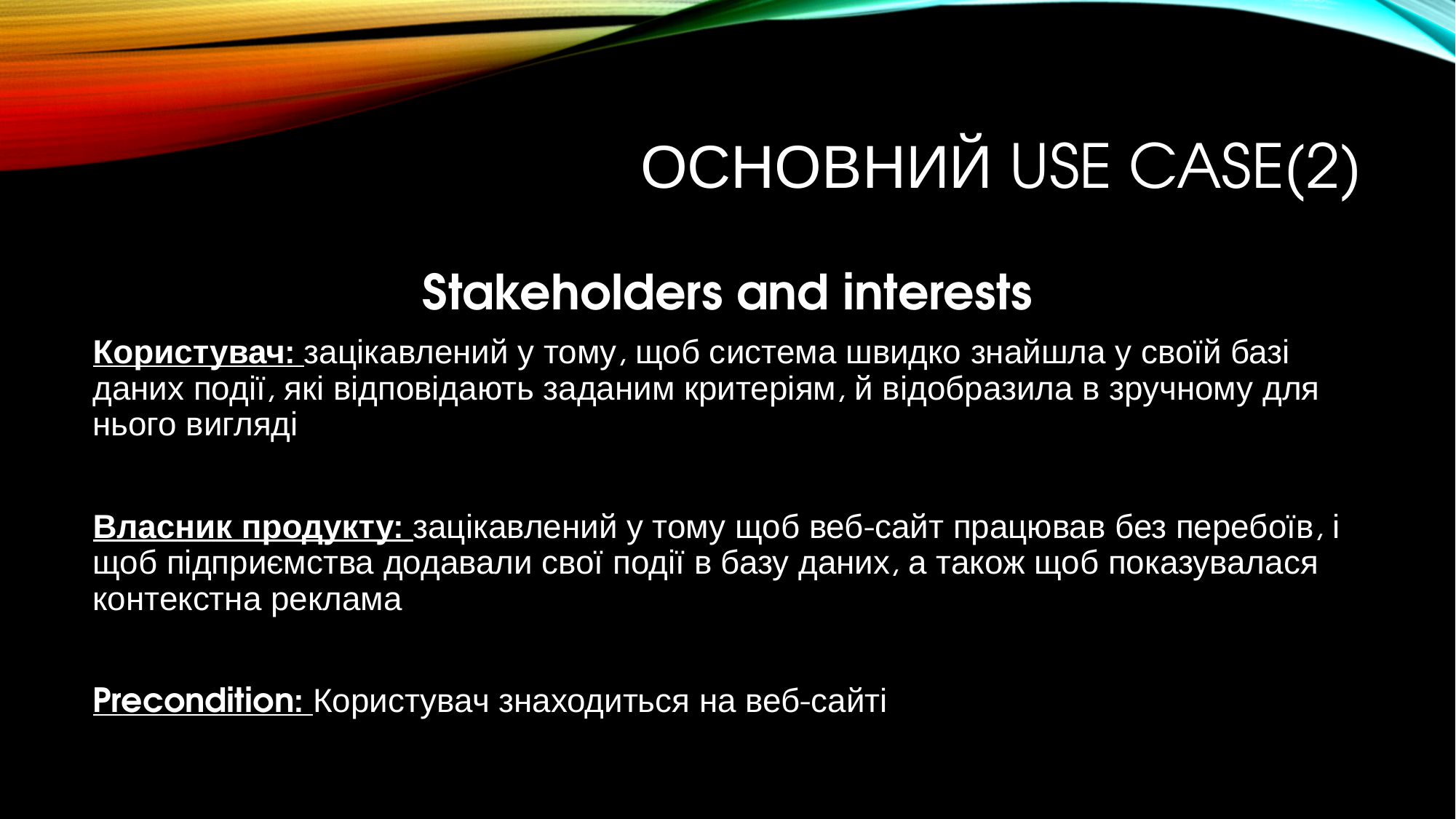

# Основний use case(2)
Stakeholders and interests
Користувач: зацікавлений у тому, щоб система швидко знайшла у своїй базі даних події, які відповідають заданим критеріям, й відобразила в зручному для нього вигляді

Власник продукту: зацікавлений у тому щоб веб-сайт працював без перебоїв, і щоб підприємства додавали свої події в базу даних, а також щоб показувалася контекстна реклама

Precondition: Користувач знаходиться на веб-сайті